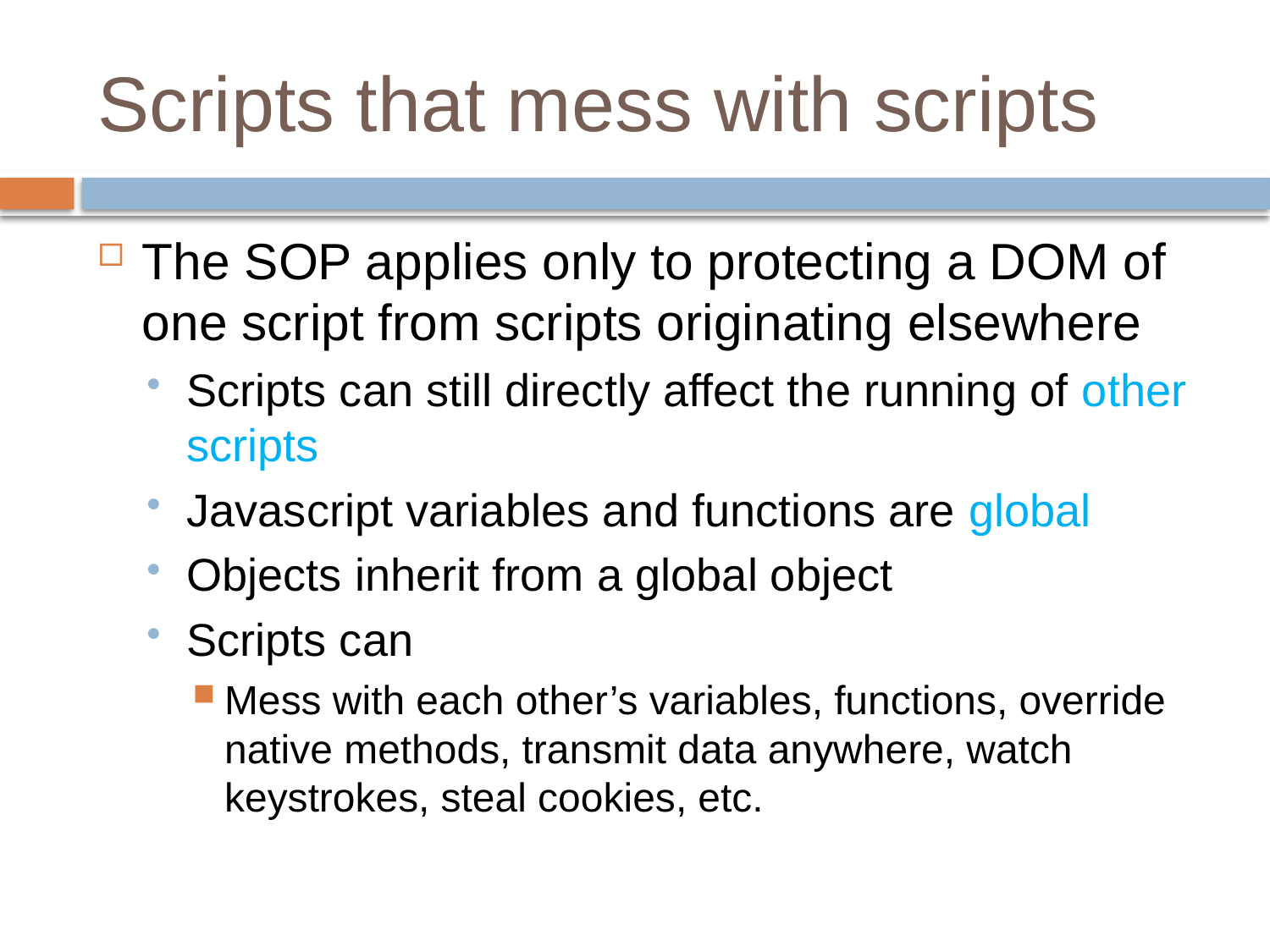

# Scripts that mess with scripts
The SOP applies only to protecting a DOM of one script from scripts originating elsewhere
Scripts can still directly affect the running of other scripts
Javascript variables and functions are global
Objects inherit from a global object
Scripts can
Mess with each other’s variables, functions, override native methods, transmit data anywhere, watch keystrokes, steal cookies, etc.